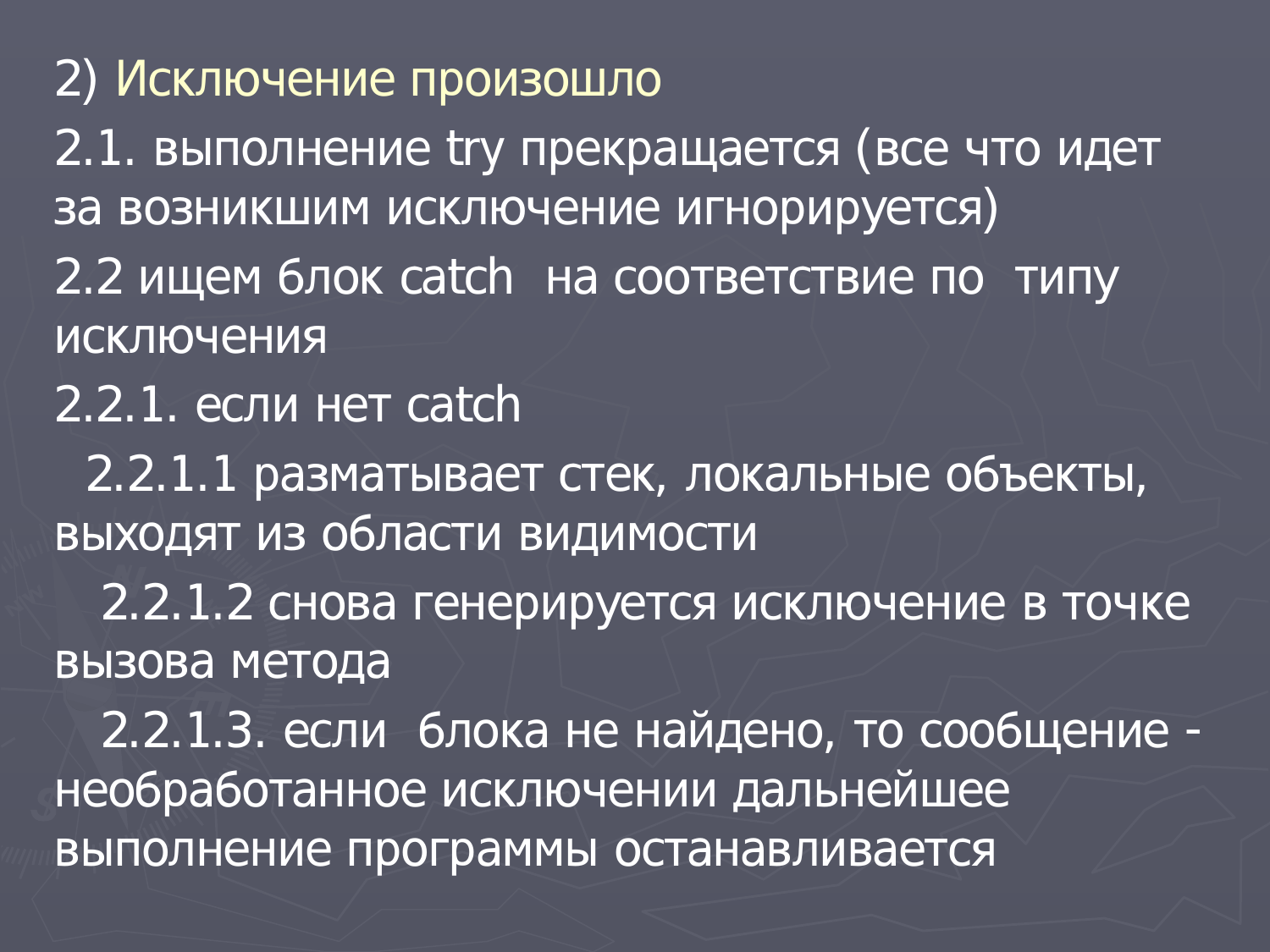

2) Исключение произошло
2.1. выполнение try прекращается (все что идет за возникшим исключение игнорируется)
2.2 ищем блок catch  на соответствие по  типу исключения
2.2.1. если нет catch
  2.2.1.1 разматывает стек, локальные объекты, выходят из области видимости
   2.2.1.2 снова генерируется исключение в точке вызова метода
   2.2.1.3. если  блока не найдено, то сообщение - необработанное исключении дальнейшее выполнение программы останавливается